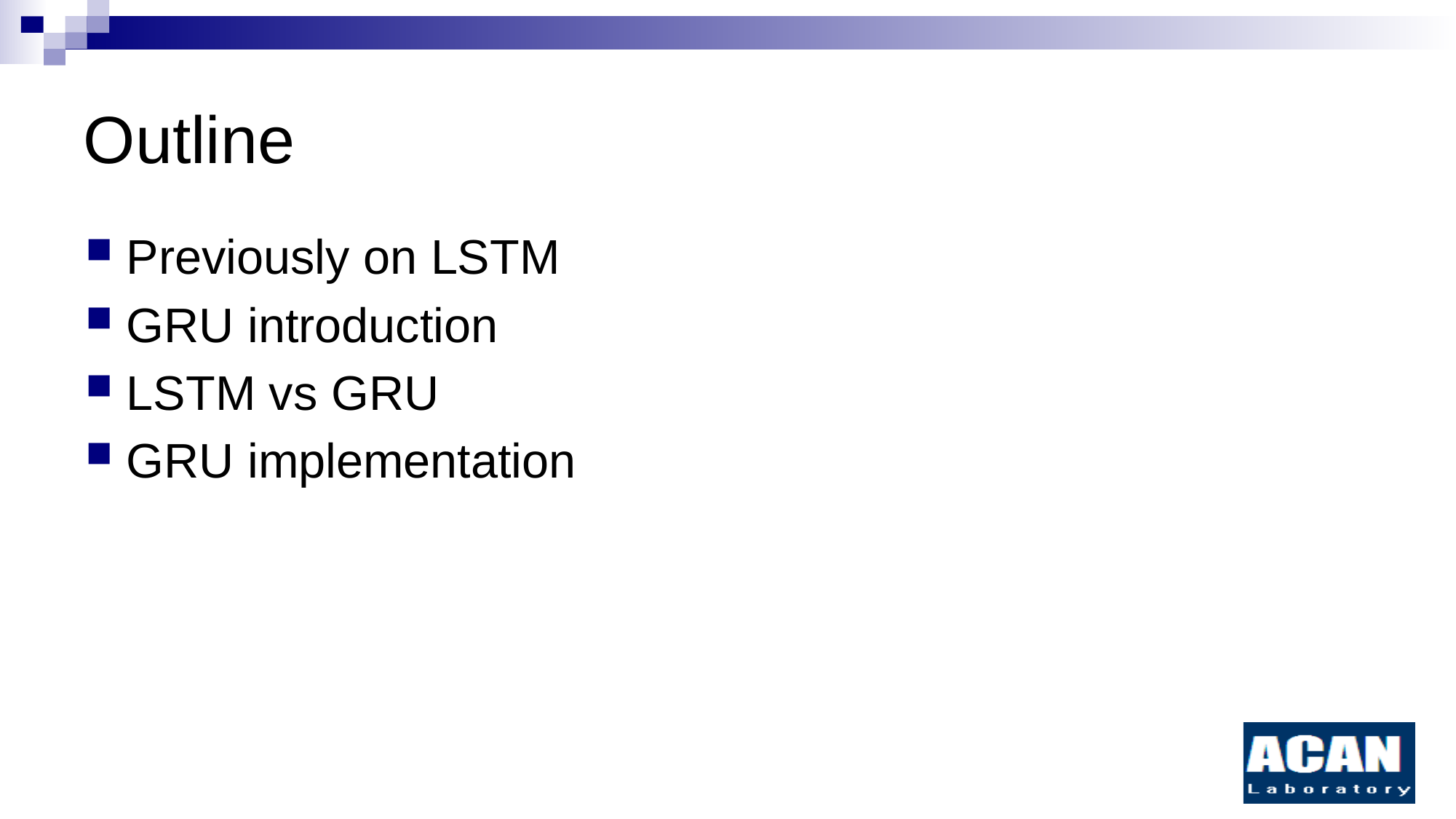

# Outline
Previously on LSTM
GRU introduction
LSTM vs GRU
GRU implementation